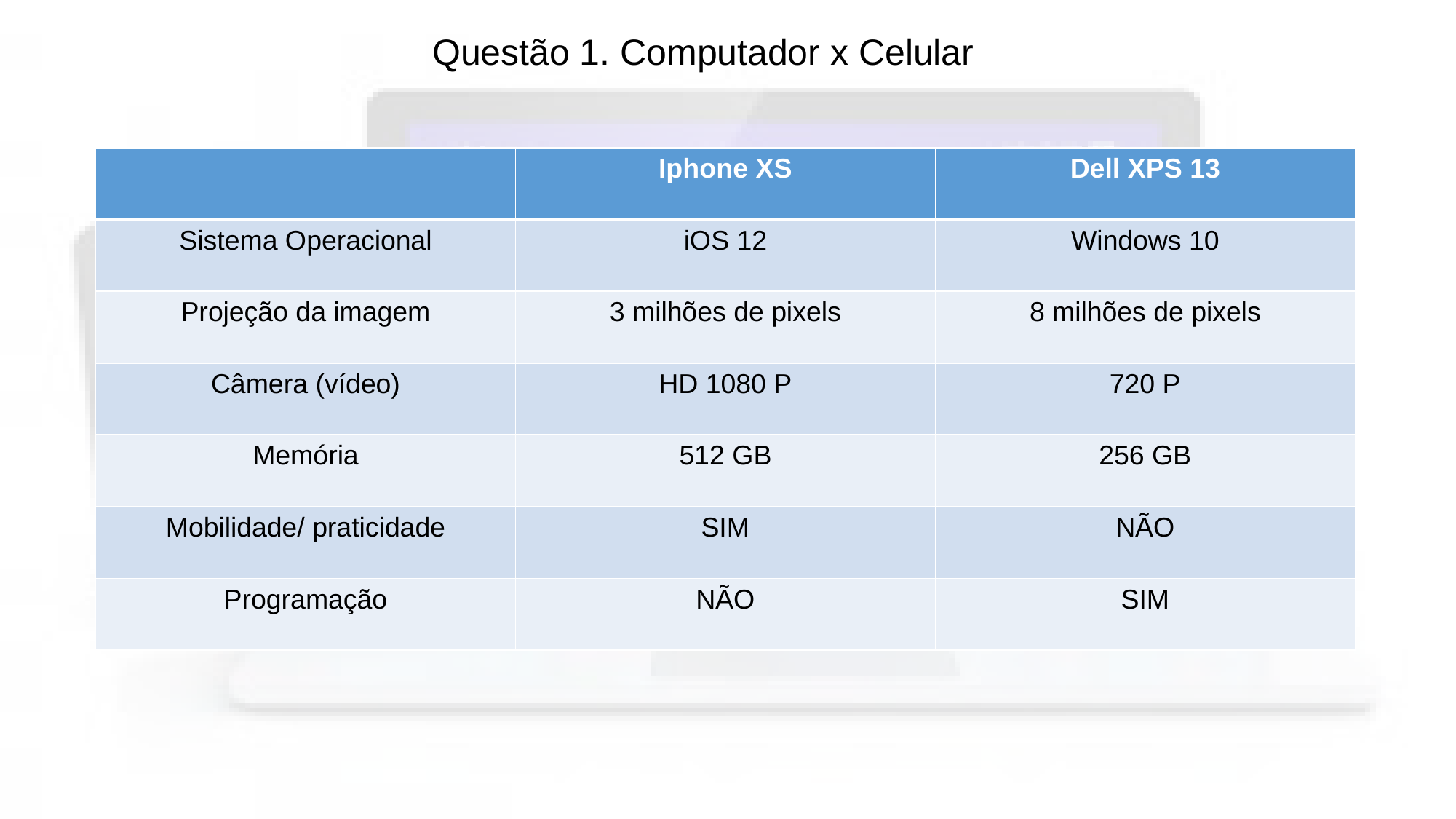

Questão 1. Computador x Celular

|  | Iphone XS | Dell XPS 13 |
| --- | --- | --- |
| Sistema Operacional | iOS 12 | Windows 10 |
| Projeção da imagem | 3 milhões de pixels | 8 milhões de pixels |
| Câmera (vídeo) | HD 1080 P | 720 P |
| Memória | 512 GB | 256 GB |
| Mobilidade/ praticidade | SIM | NÃO |
| Programação | NÃO | SIM |